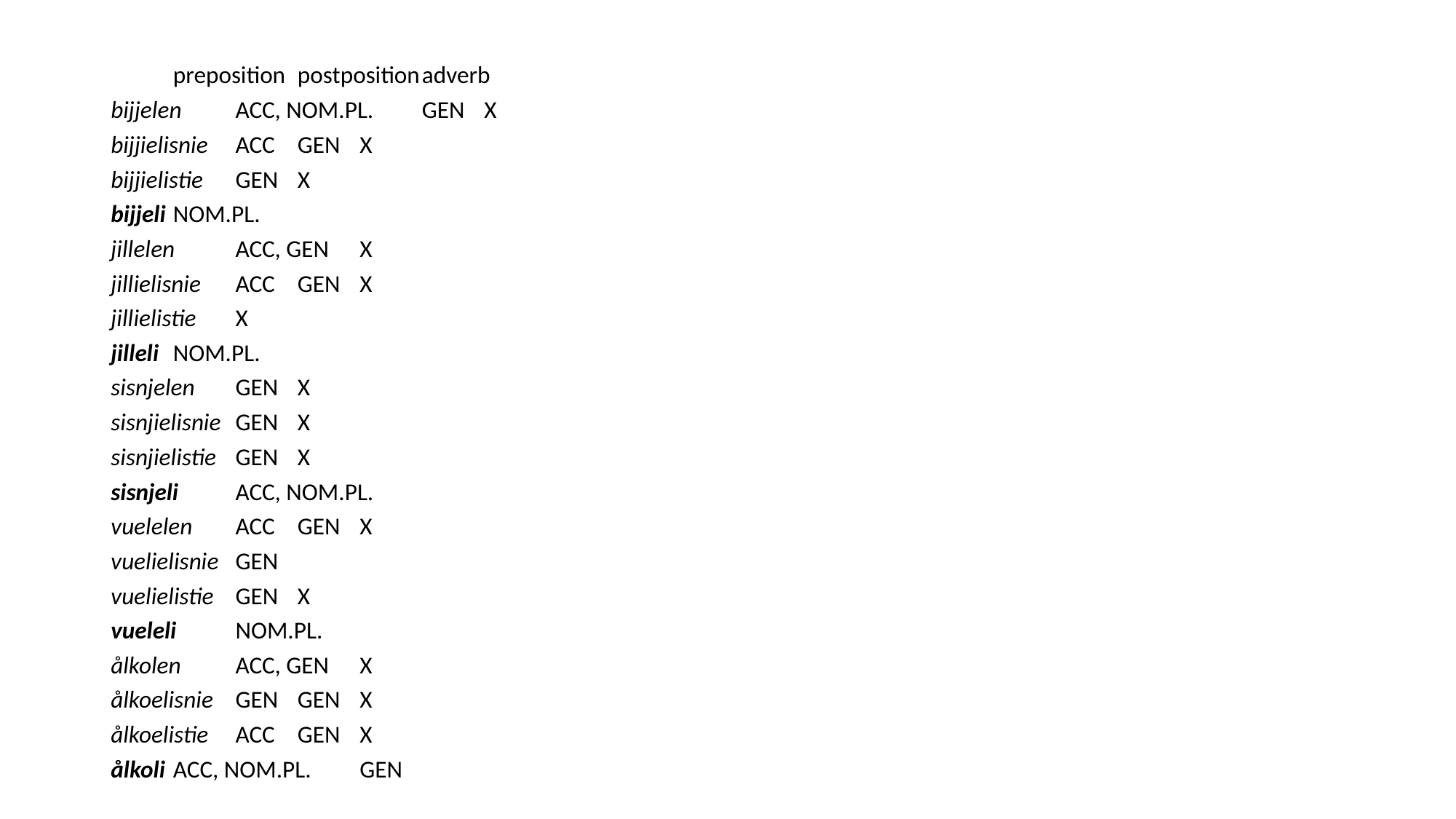

preposition		postposition	adverb
bijjelen 		ACC, NOM.PL.	GEN		X
bijjielisnie 		ACC		GEN		X
bijjielistie 				GEN		X
bijjeli		NOM.PL.
jillelen		ACC, GEN				X
jillielisnie 		ACC		GEN		X
jillielistie						X
jilleli 		NOM.PL.
sisnjelen				GEN		X
sisnjielisnie				GEN		X
sisnjielistie				GEN		X
sisnjeli		ACC, NOM.PL.
vuelelen 		ACC 		GEN		X
vuelielisnie 				GEN
vuelielistie 				GEN		X
vueleli		NOM.PL.
ålkolen 		ACC, GEN				X
ålkoelisnie 		GEN		GEN		X
ålkoelistie 		ACC		GEN		X
ålkoli 		ACC, NOM.PL.	GEN